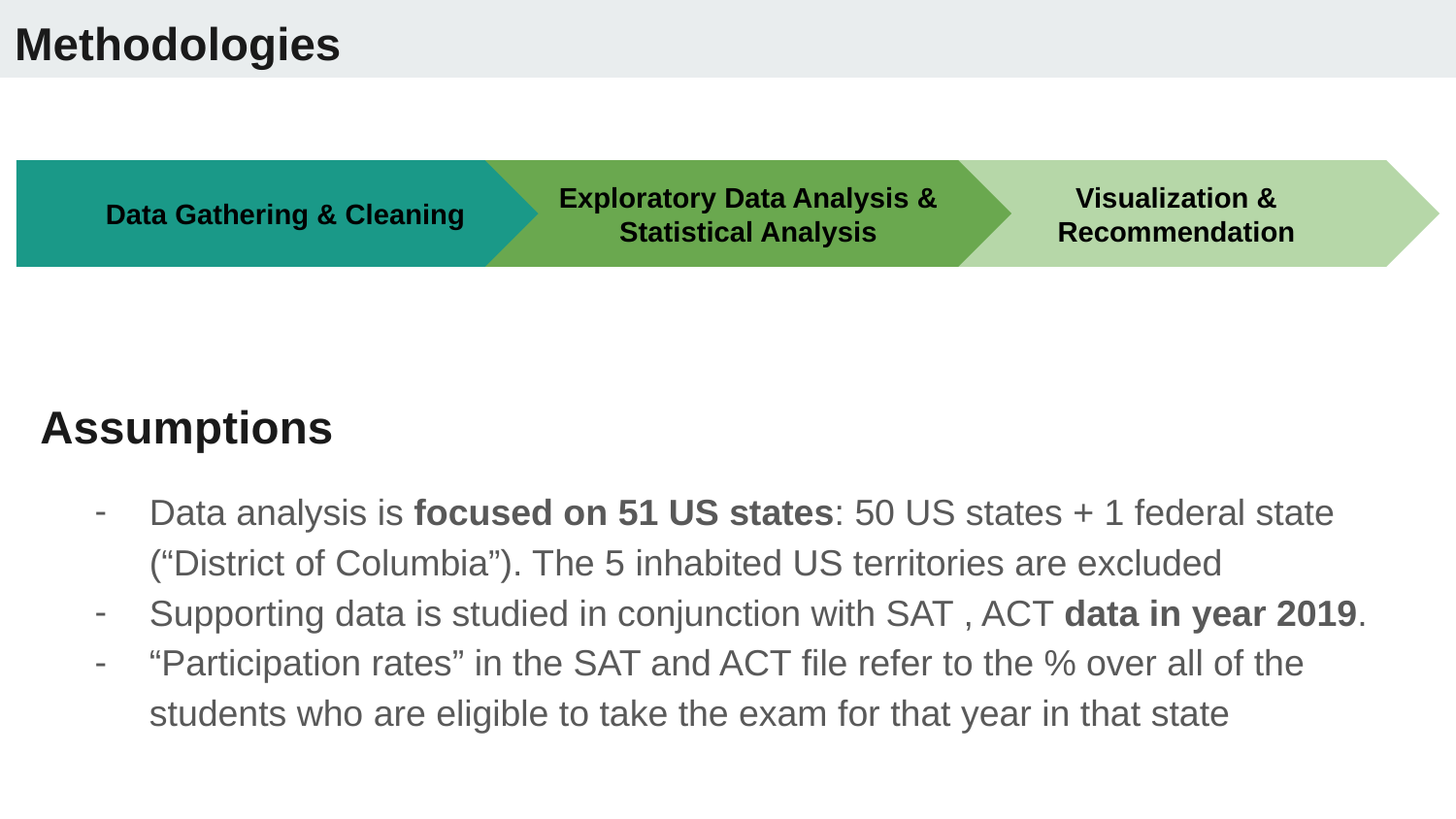

# Methodologies
Exploratory Data Analysis & Statistical Analysis
Visualization & Recommendation
Data Gathering & Cleaning
Assumptions
Data analysis is focused on 51 US states: 50 US states + 1 federal state (“District of Columbia”). The 5 inhabited US territories are excluded
Supporting data is studied in conjunction with SAT , ACT data in year 2019.
“Participation rates” in the SAT and ACT file refer to the % over all of the students who are eligible to take the exam for that year in that state